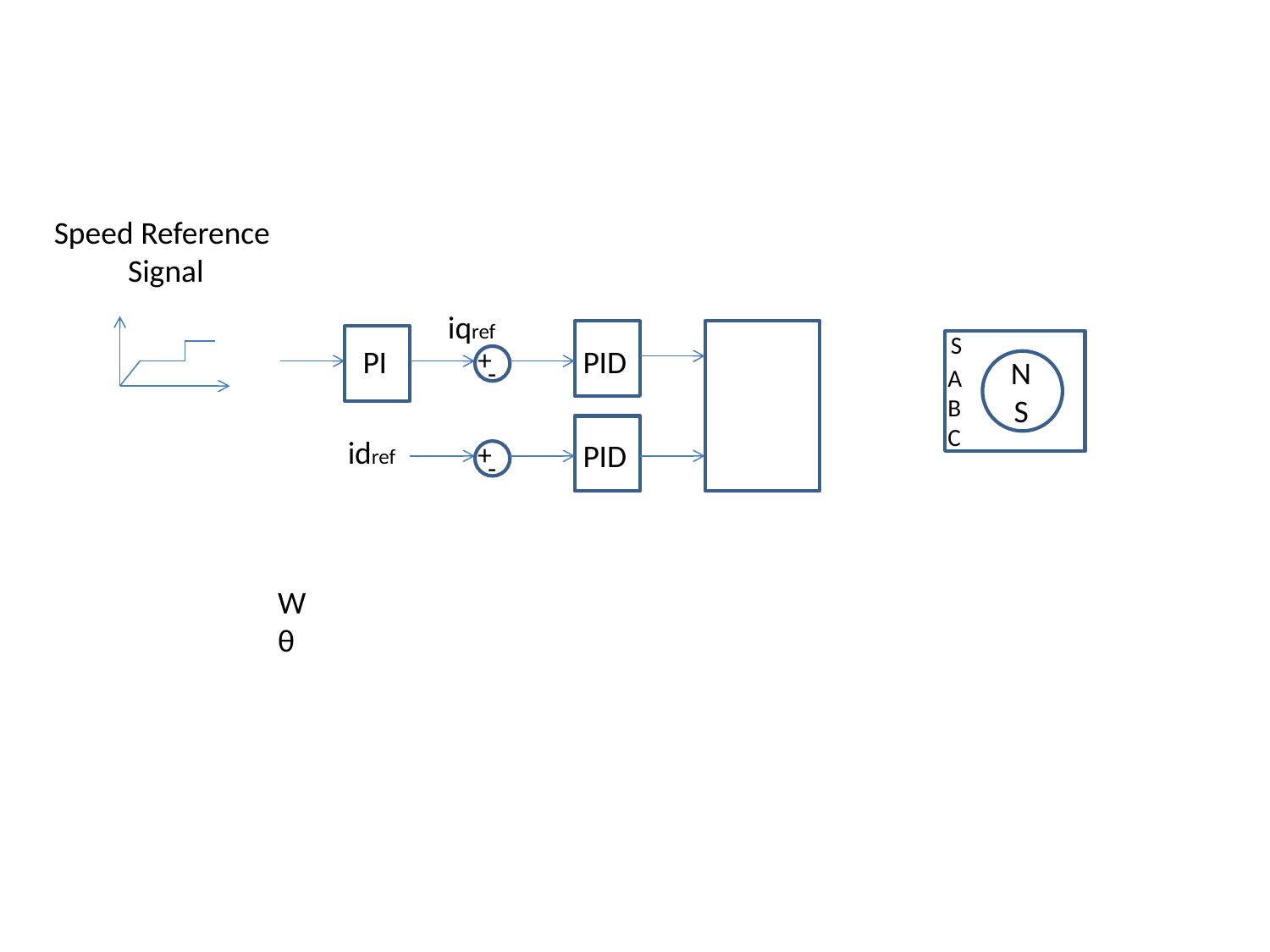

Speed Reference
Signal
iqref

S

PI
+

-
PID
N
S

A
B
C

idref
PID
+

-
W
θ